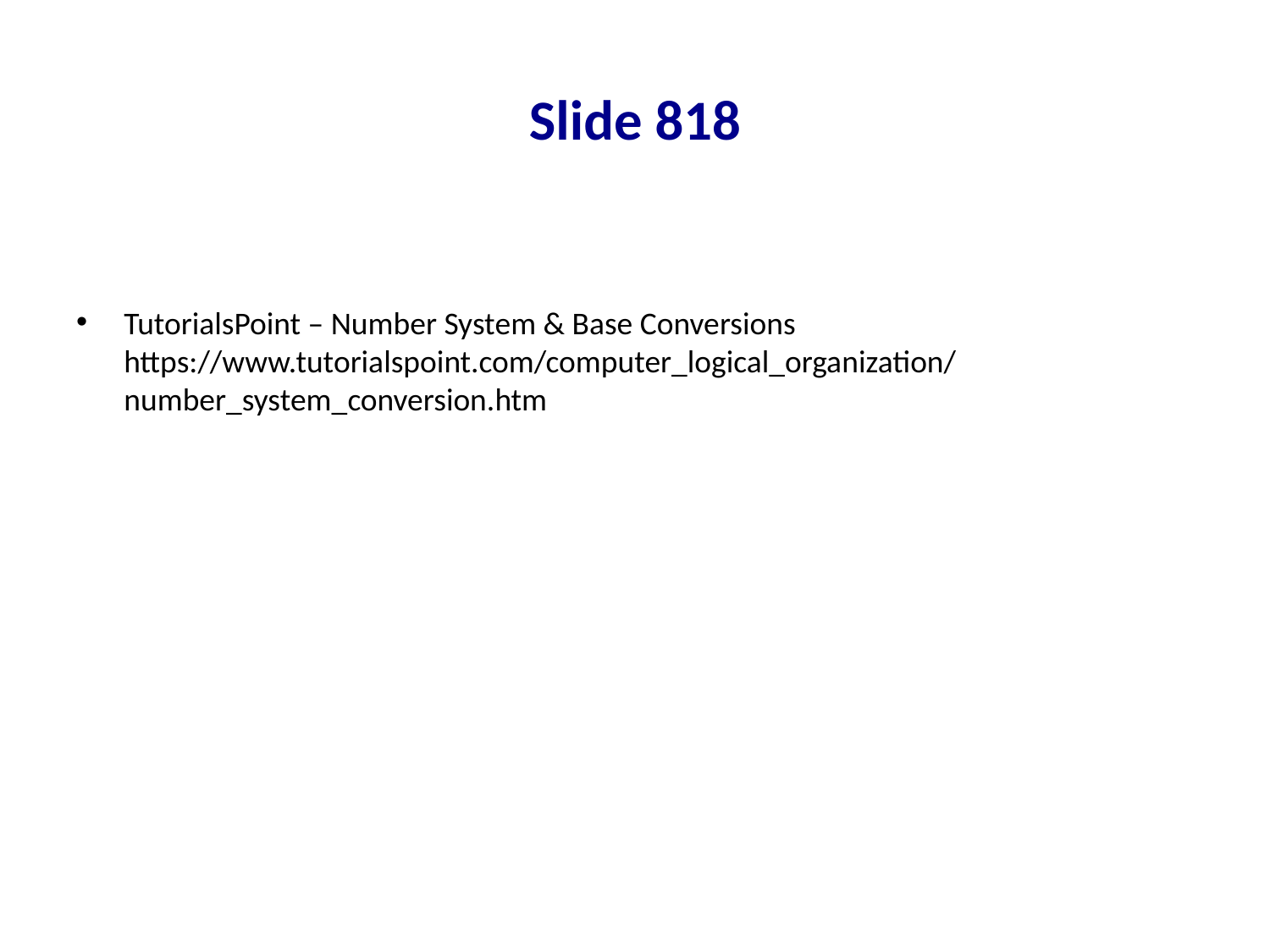

# Slide 818

TutorialsPoint – Number System & Base Conversions
https://www.tutorialspoint.com/computer_logical_organization/number_system_conversion.htm